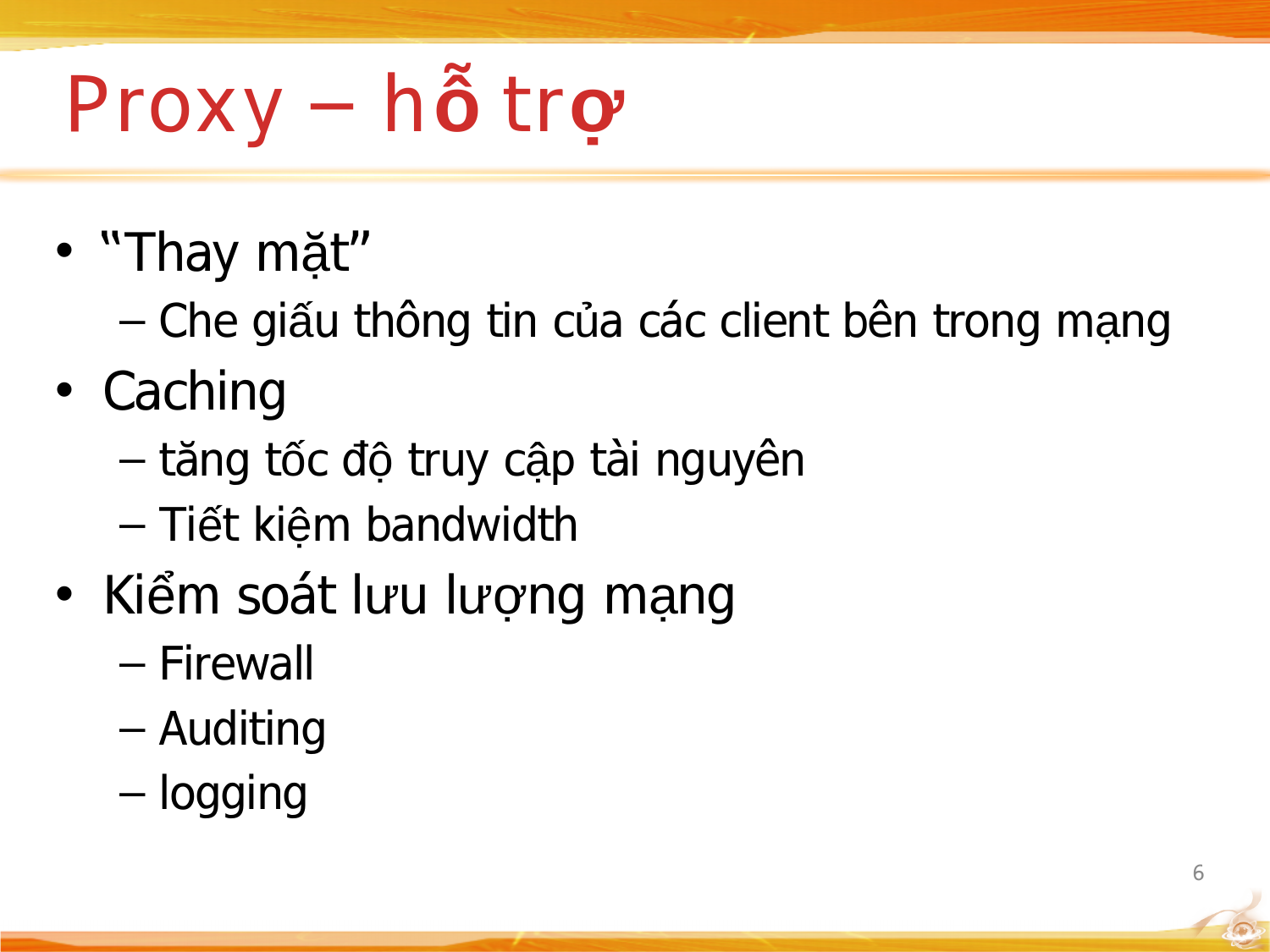

# Proxy – hỗ trợ
“Thay mặt”
Che giấu thông tin của các client bên trong mạng
Caching
tăng tốc độ truy cập tài nguyên
Tiết kiệm bandwidth
Kiểm soát lưu lượng mạng
Firewall
Auditing
logging

6